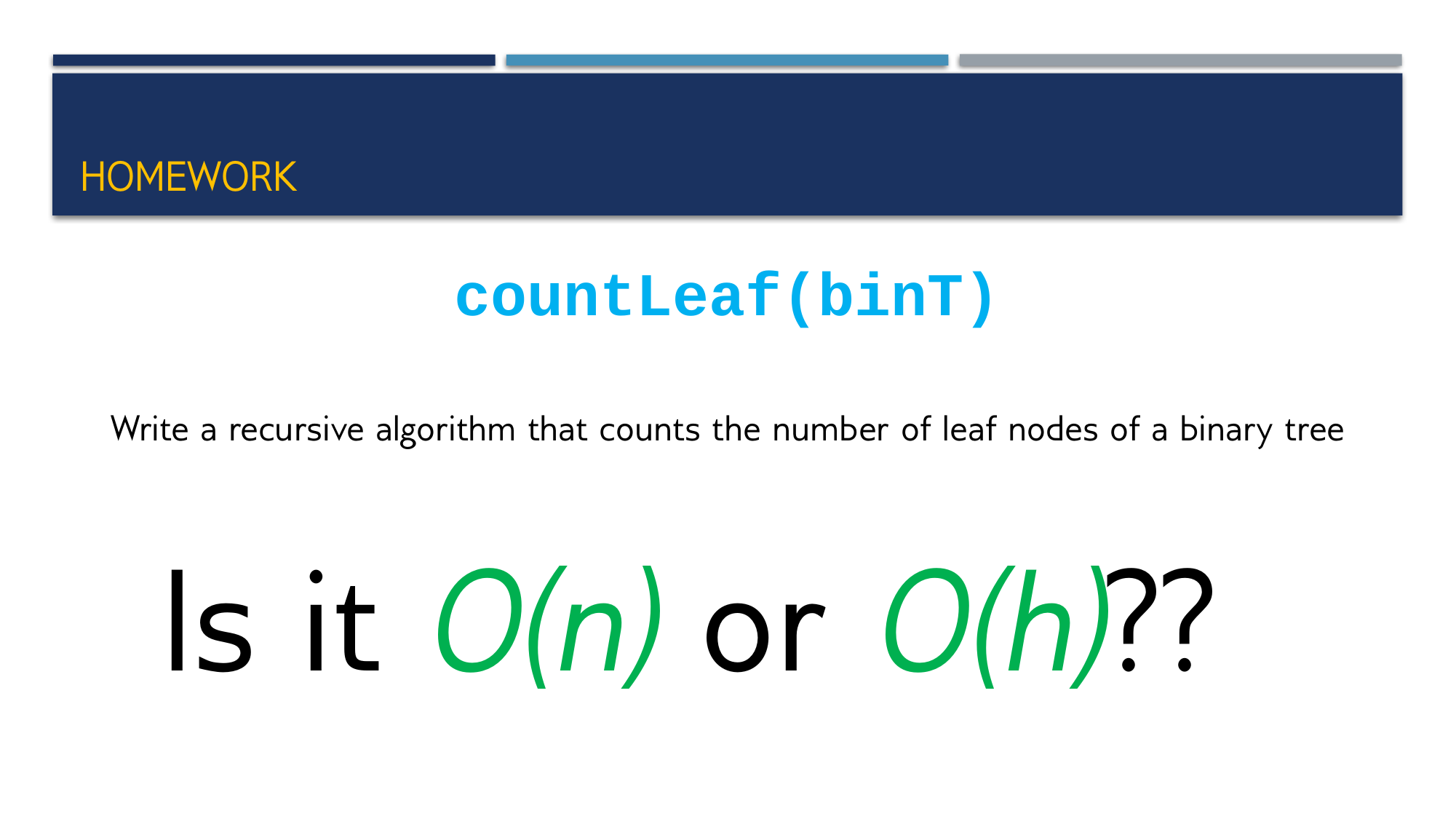

# homework
countLeaf(binT)
Write a recursive algorithm that counts the number of leaf nodes of a binary tree
Is it O(n) or O(h)??